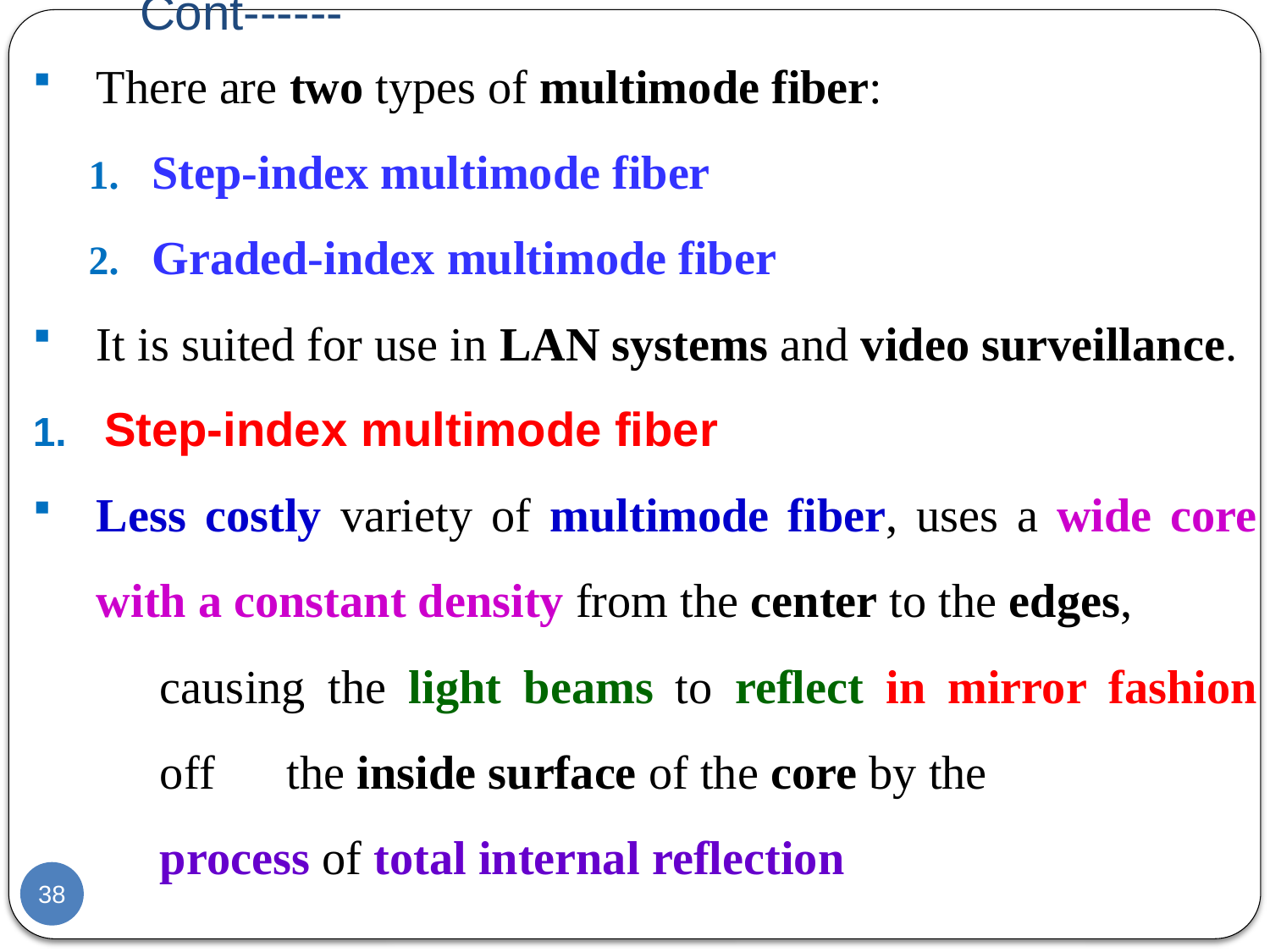

# Cont------
There are two types of multimode fiber:
Step-index multimode fiber
Graded-index multimode fiber
It is suited for use in LAN systems and video surveillance.
Step-index multimode fiber
Less costly variety of multimode fiber, uses a wide core with a constant density from the center to the edges,
	causing the light beams to reflect in mirror fashion 	off 	the inside surface of the core by the
	process of total internal reflection

38